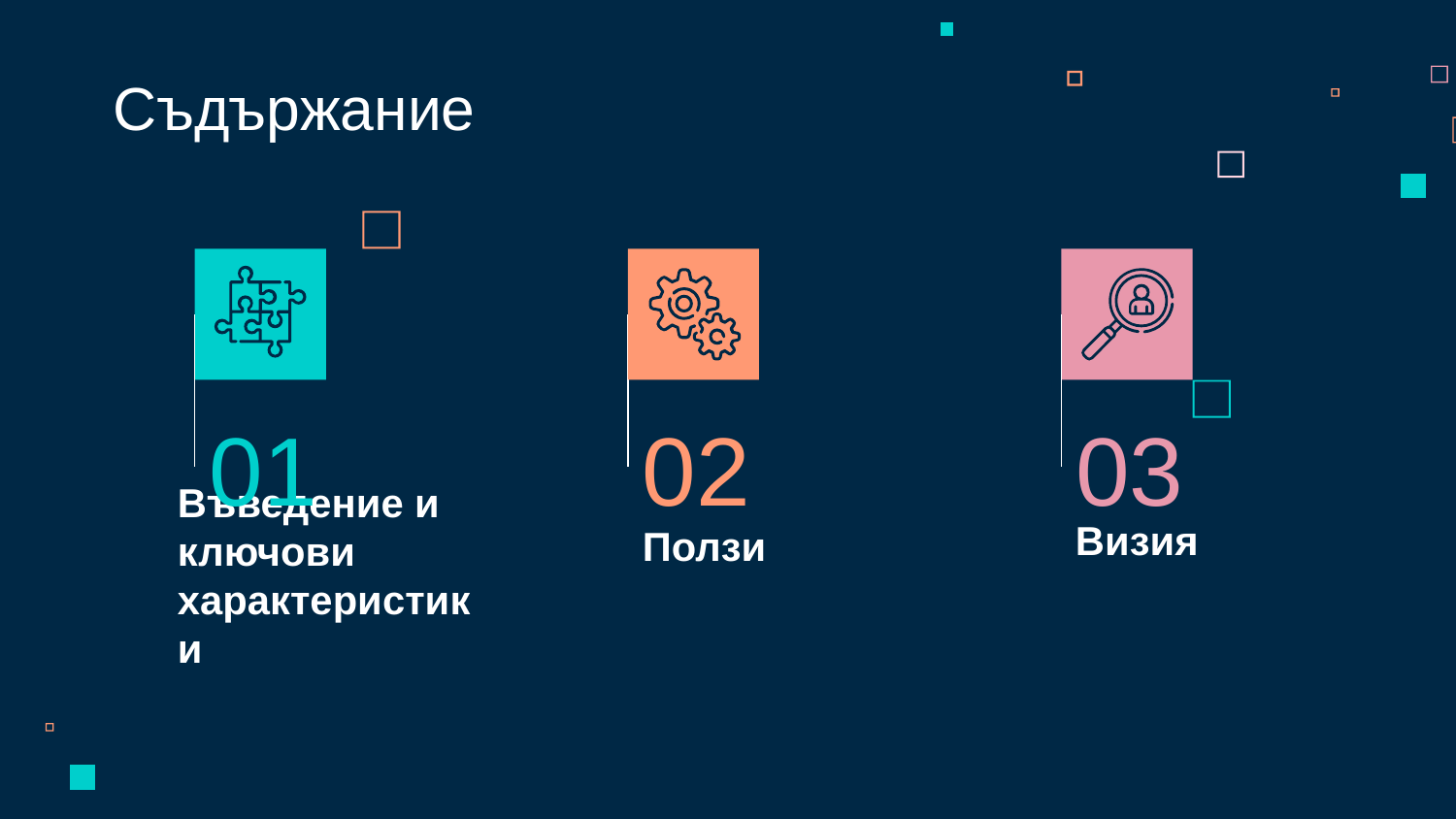

Съдържание

01
02
03
Визия
Ползи
# Въведение и ключови характеристики